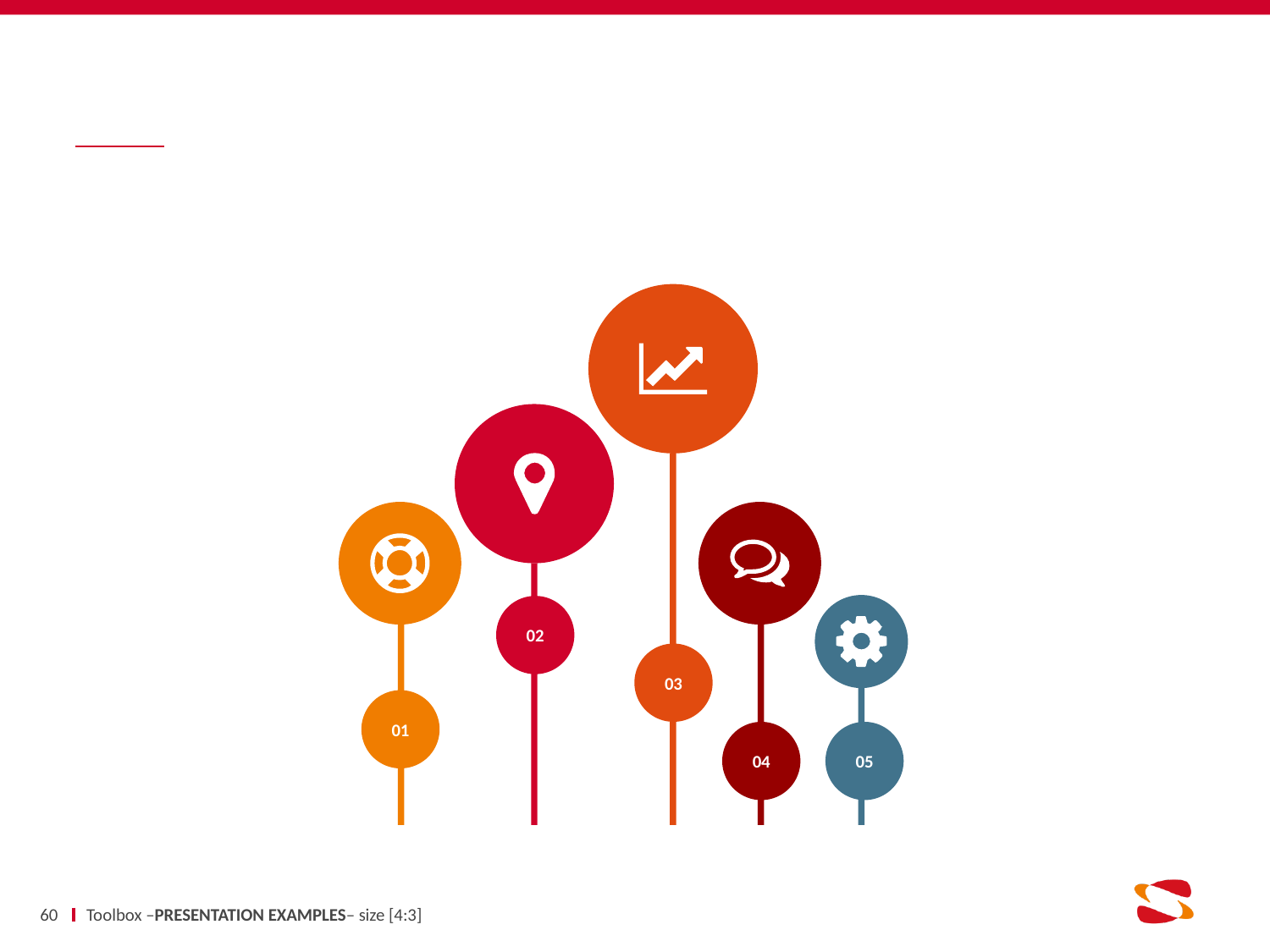

#

60
Toolbox –PRESENTATION EXAMPLES– size [4:3]